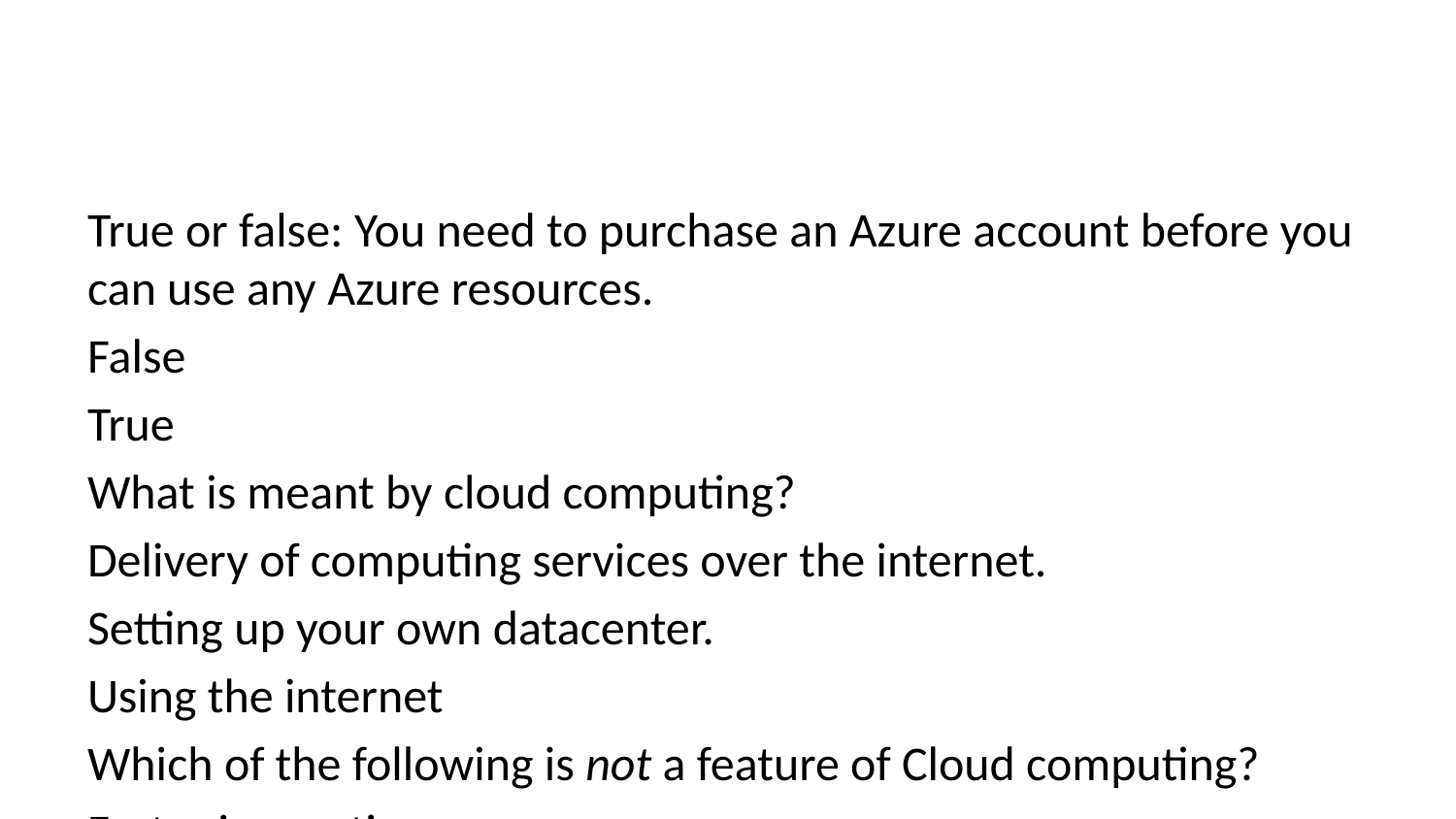

True or false: You need to purchase an Azure account before you can use any Azure resources.
False
True
What is meant by cloud computing?
Delivery of computing services over the internet.
Setting up your own datacenter.
Using the internet
Which of the following is not a feature of Cloud computing?
Faster innovation
A limited pool of services
Speech recognition and other cognitive services
You must answer all questions before checking your work.